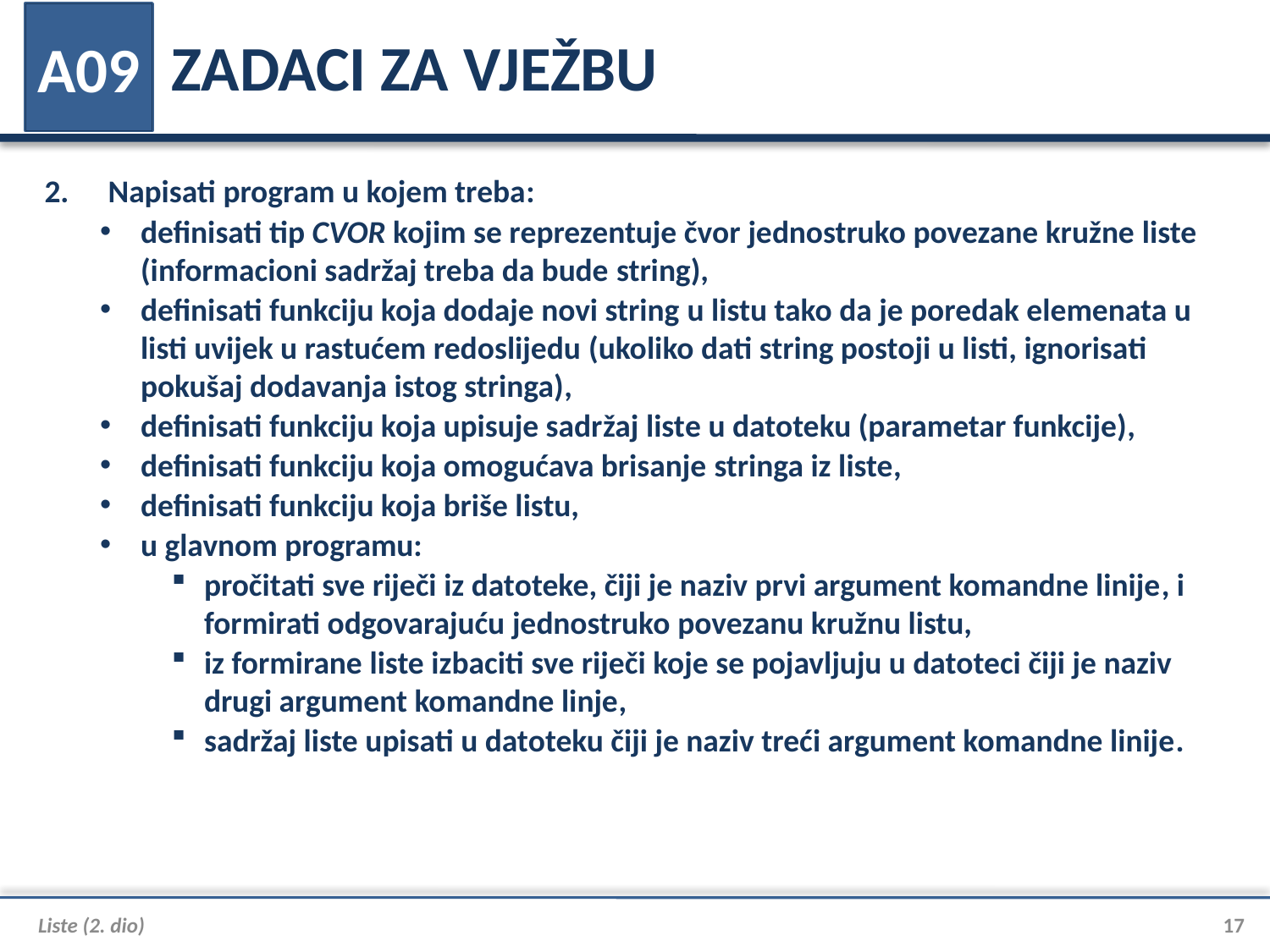

# ZADACI ZA VJEŽBU
A09
Napisati program u kojem treba:
definisati tip CVOR kojim se reprezentuje čvor jednostruko povezane kružne liste (informacioni sadržaj treba da bude string),
definisati funkciju koja dodaje novi string u listu tako da je poredak elemenata u listi uvijek u rastućem redoslijedu (ukoliko dati string postoji u listi, ignorisati pokušaj dodavanja istog stringa),
definisati funkciju koja upisuje sadržaj liste u datoteku (parametar funkcije),
definisati funkciju koja omogućava brisanje stringa iz liste,
definisati funkciju koja briše listu,
u glavnom programu:
pročitati sve riječi iz datoteke, čiji je naziv prvi argument komandne linije, i formirati odgovarajuću jednostruko povezanu kružnu listu,
iz formirane liste izbaciti sve riječi koje se pojavljuju u datoteci čiji je naziv drugi argument komandne linje,
sadržaj liste upisati u datoteku čiji je naziv treći argument komandne linije.
Liste (2. dio)
17